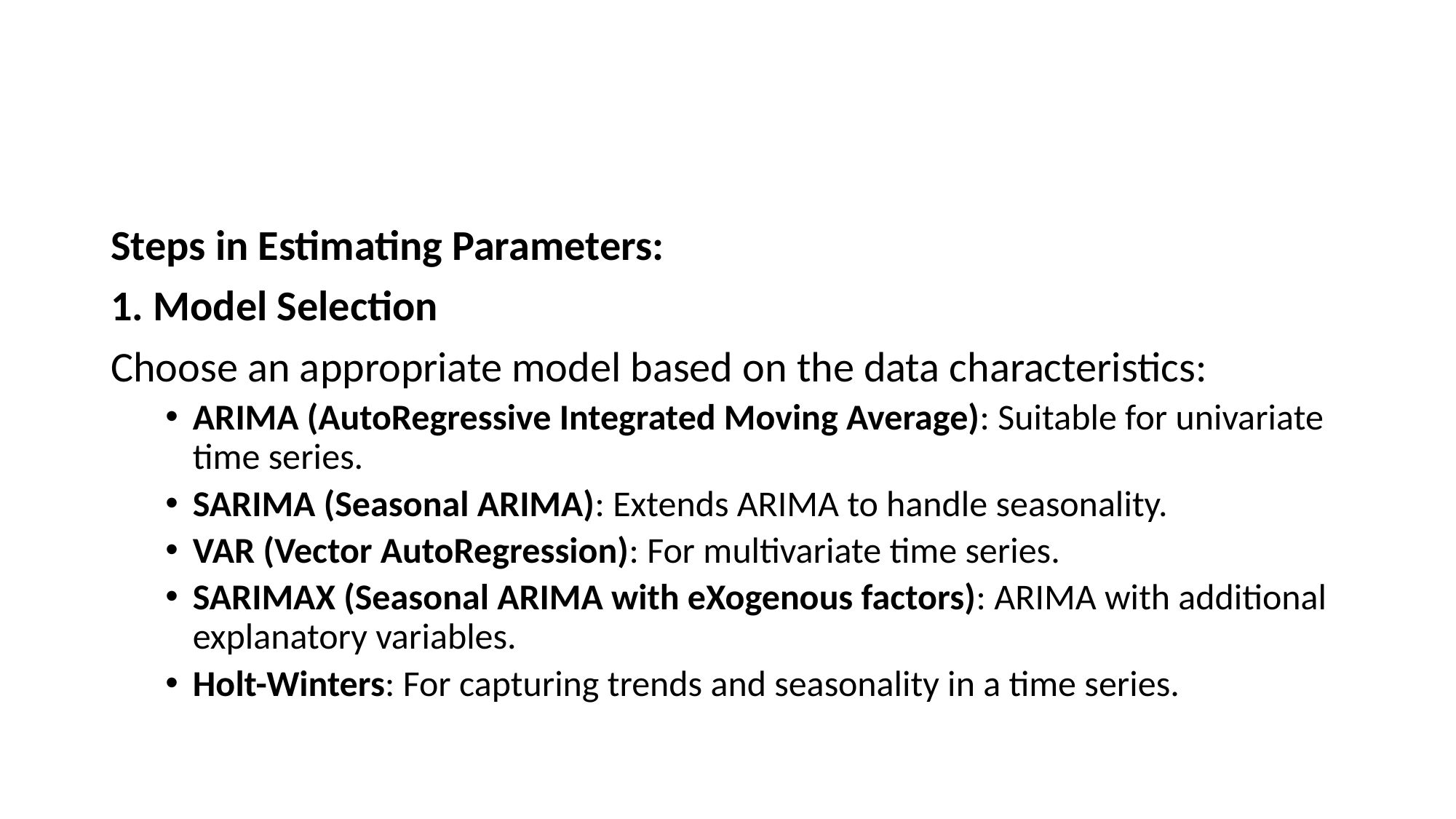

#
Steps in Estimating Parameters:
1. Model Selection
Choose an appropriate model based on the data characteristics:
ARIMA (AutoRegressive Integrated Moving Average): Suitable for univariate time series.
SARIMA (Seasonal ARIMA): Extends ARIMA to handle seasonality.
VAR (Vector AutoRegression): For multivariate time series.
SARIMAX (Seasonal ARIMA with eXogenous factors): ARIMA with additional explanatory variables.
Holt-Winters: For capturing trends and seasonality in a time series.